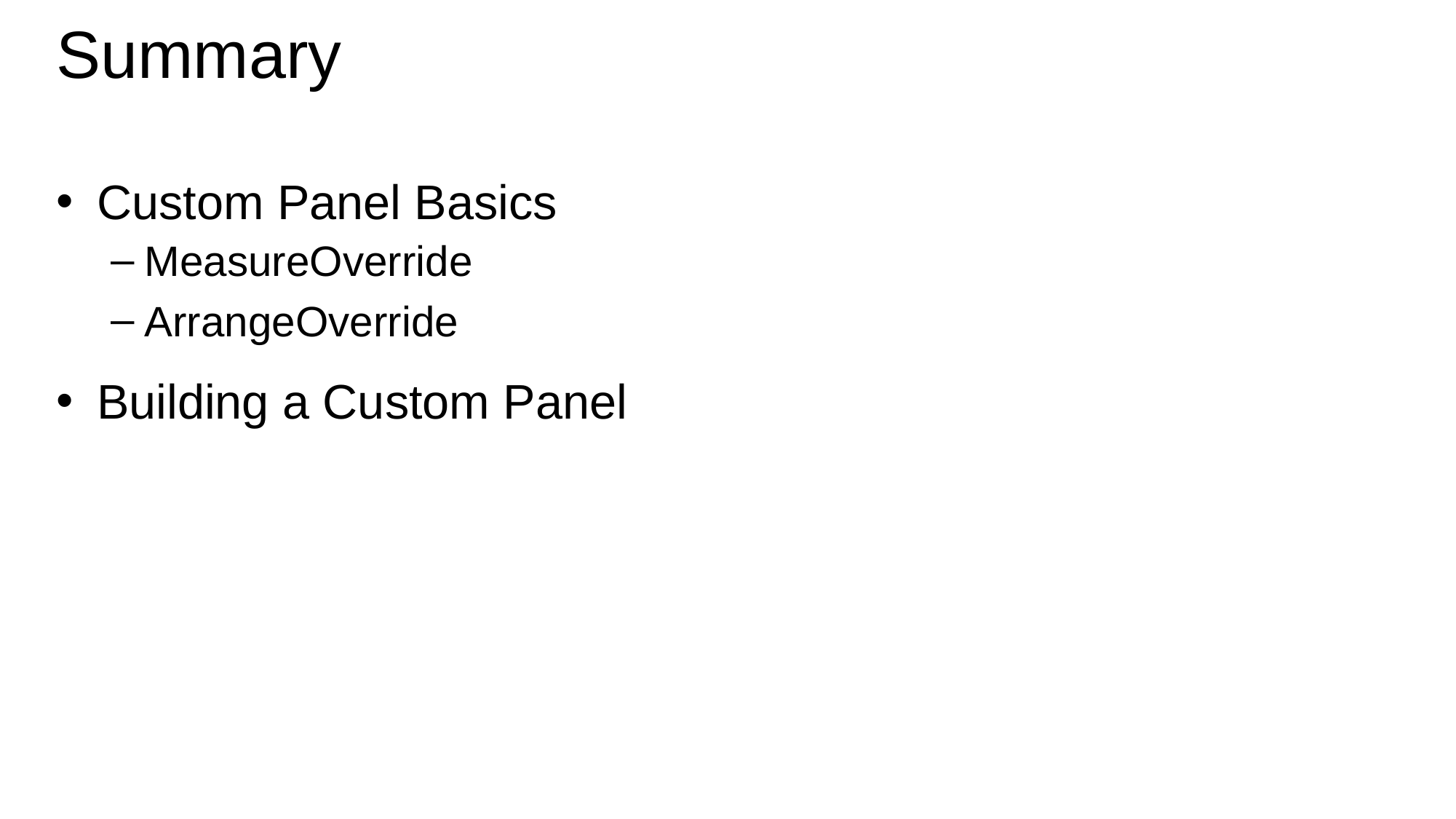

# Summary
Custom Panel Basics
MeasureOverride
ArrangeOverride
Building a Custom Panel